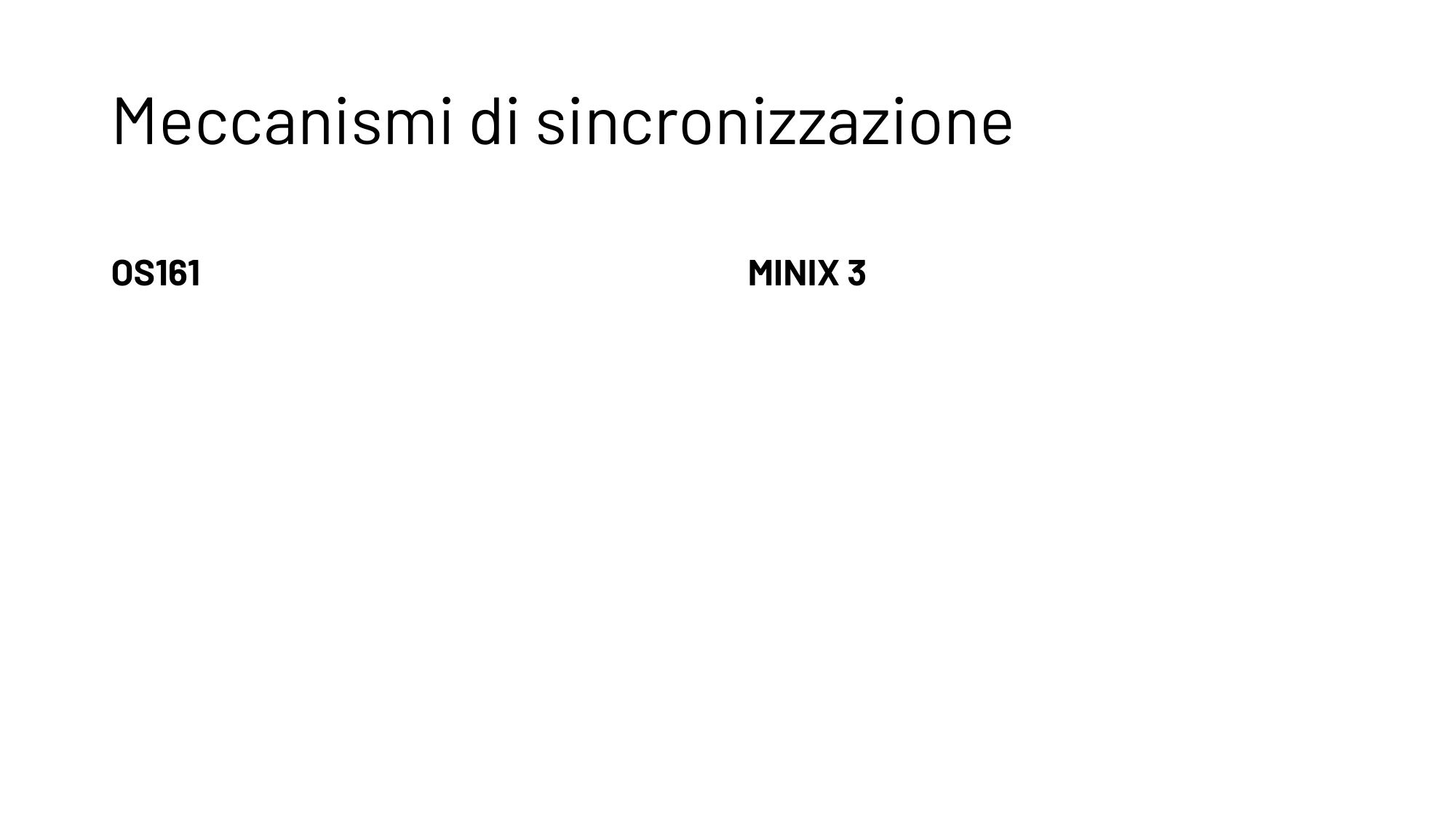

# Meccanismi di sincronizzazione
OS161
MINIX 3